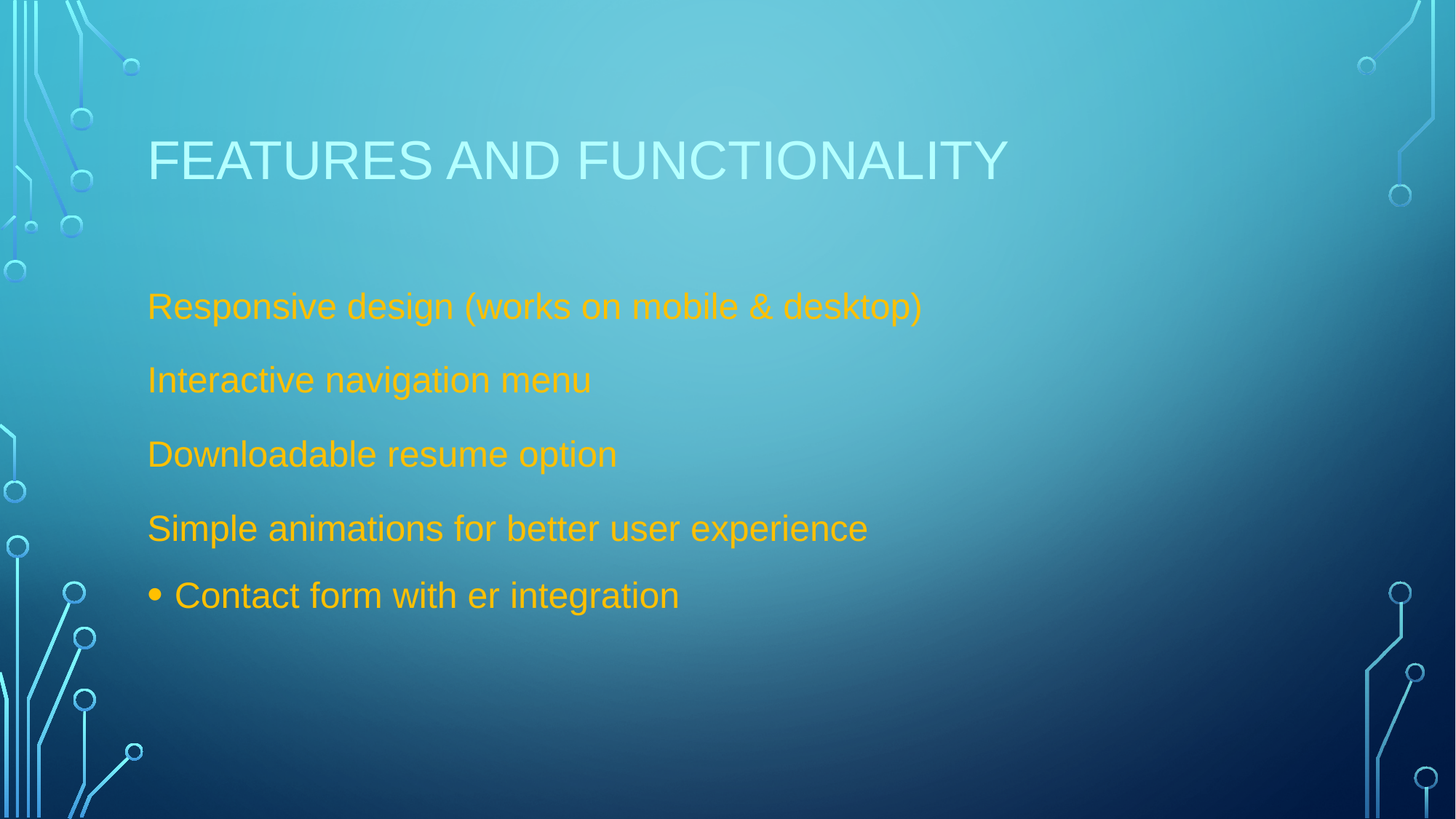

# Features and Functionality
Responsive design (works on mobile & desktop)
Interactive navigation menu
Downloadable resume option
Simple animations for better user experience
Contact form with er integration